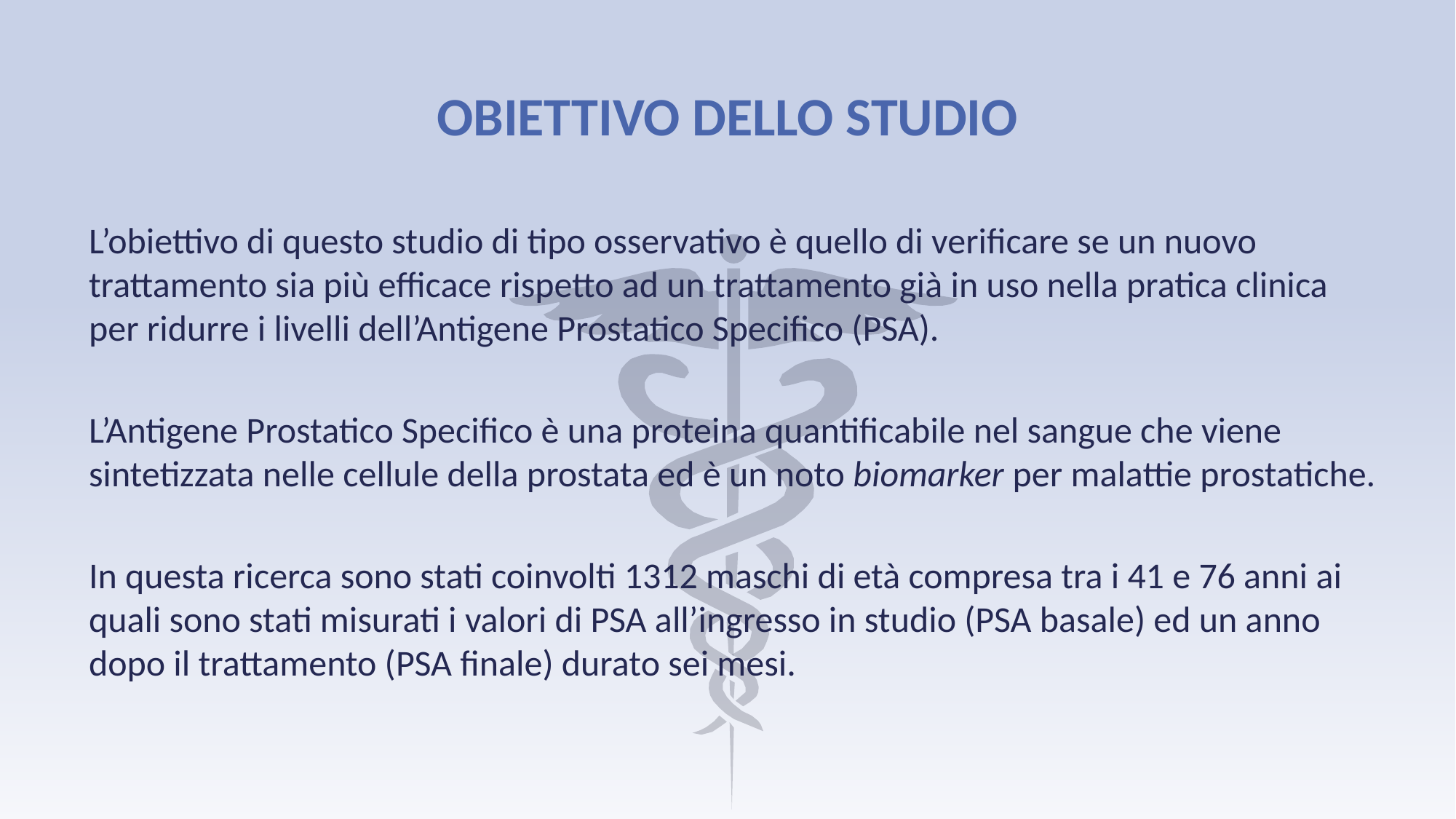

# OBIETTIVO DELLO STUDIO
L’obiettivo di questo studio di tipo osservativo è quello di verificare se un nuovo trattamento sia più efficace rispetto ad un trattamento già in uso nella pratica clinica per ridurre i livelli dell’Antigene Prostatico Specifico (PSA).

L’Antigene Prostatico Specifico è una proteina quantificabile nel sangue che viene sintetizzata nelle cellule della prostata ed è un noto biomarker per malattie prostatiche.

In questa ricerca sono stati coinvolti 1312 maschi di età compresa tra i 41 e 76 anni ai quali sono stati misurati i valori di PSA all’ingresso in studio (PSA basale) ed un anno dopo il trattamento (PSA finale) durato sei mesi.